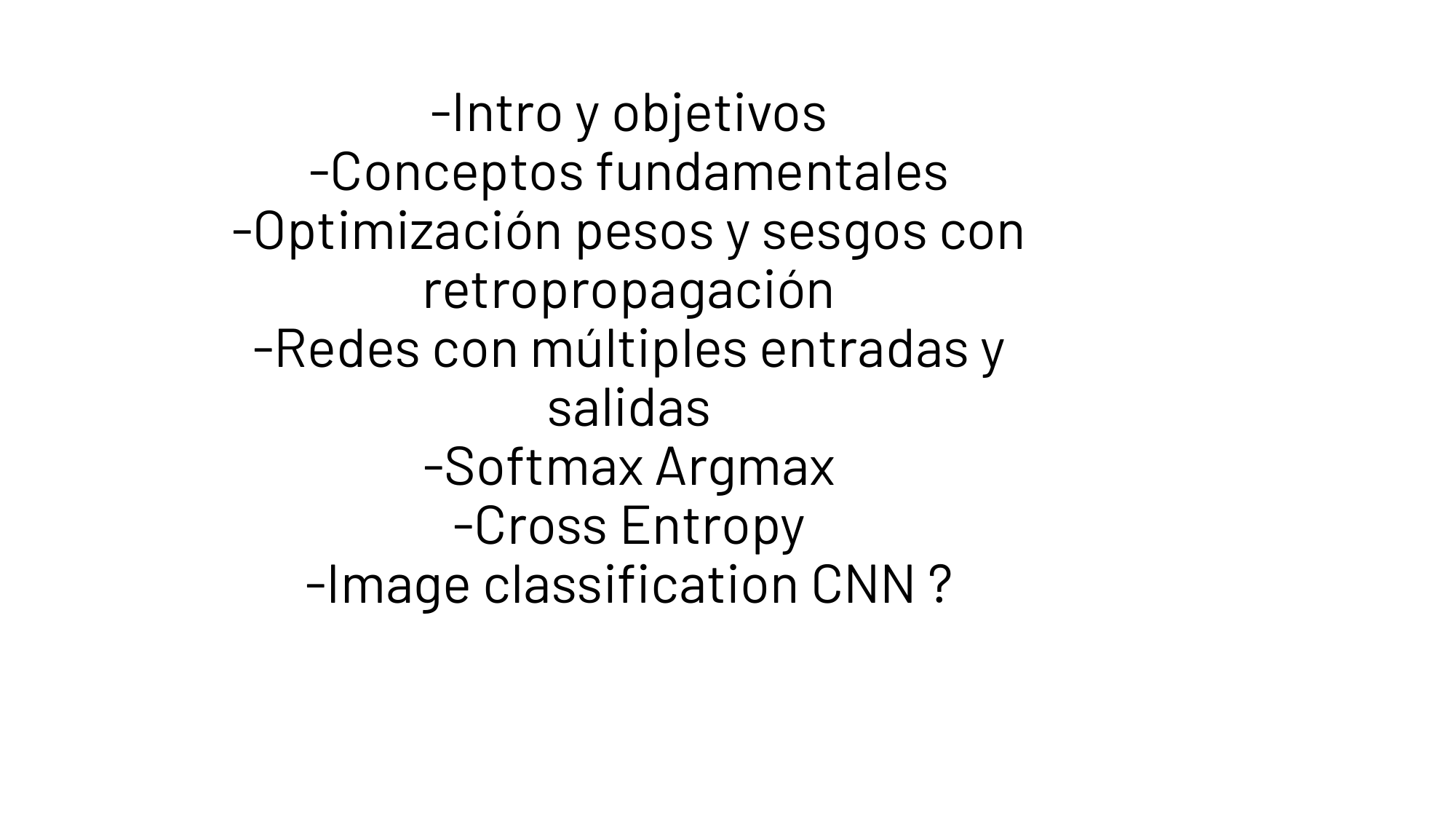

# -Intro y objetivos -Conceptos fundamentales -Optimización pesos y sesgos con retropropagación -Redes con múltiples entradas y salidas -Softmax Argmax -Cross Entropy -Image classification CNN ?